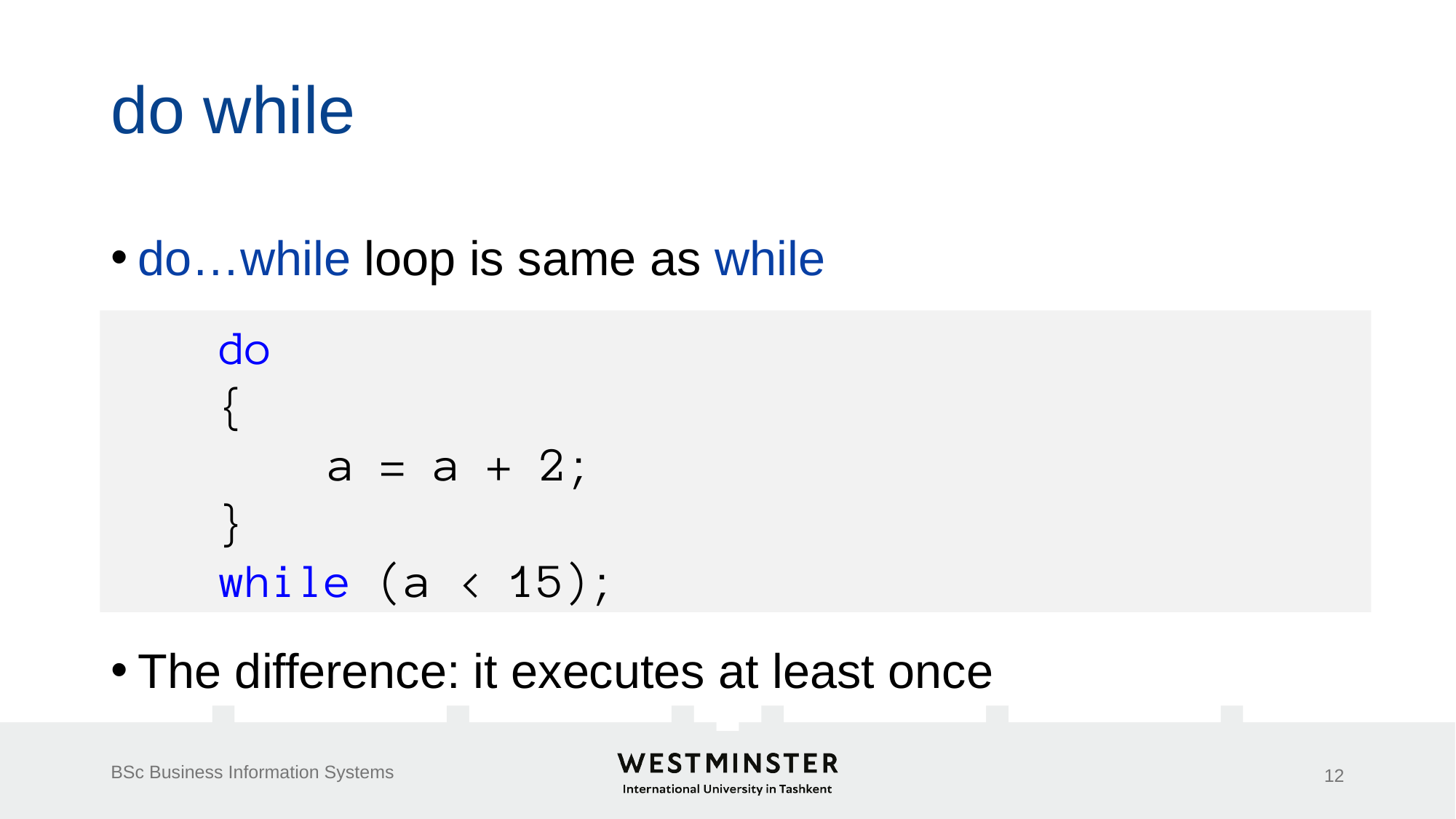

# do while
do…while loop is same as while

The difference: it executes at least once
	do
	{
		a = a + 2;
	}
	while (a < 15);
BSc Business Information Systems
12